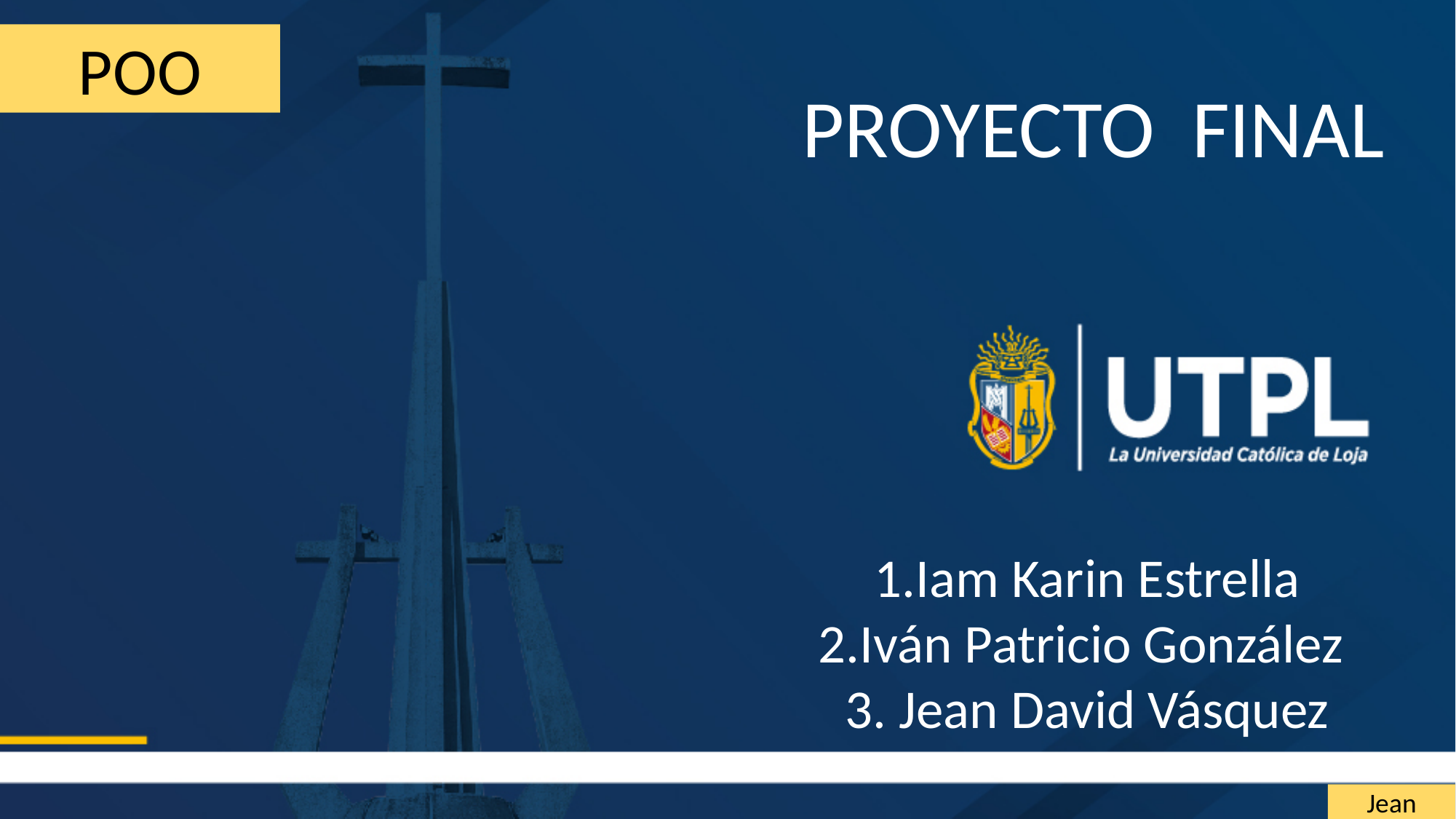

POO
PROYECTO  FINAL
1.Iam Karin Estrella
2.Iván Patricio González
3. Jean David Vásquez
Jean